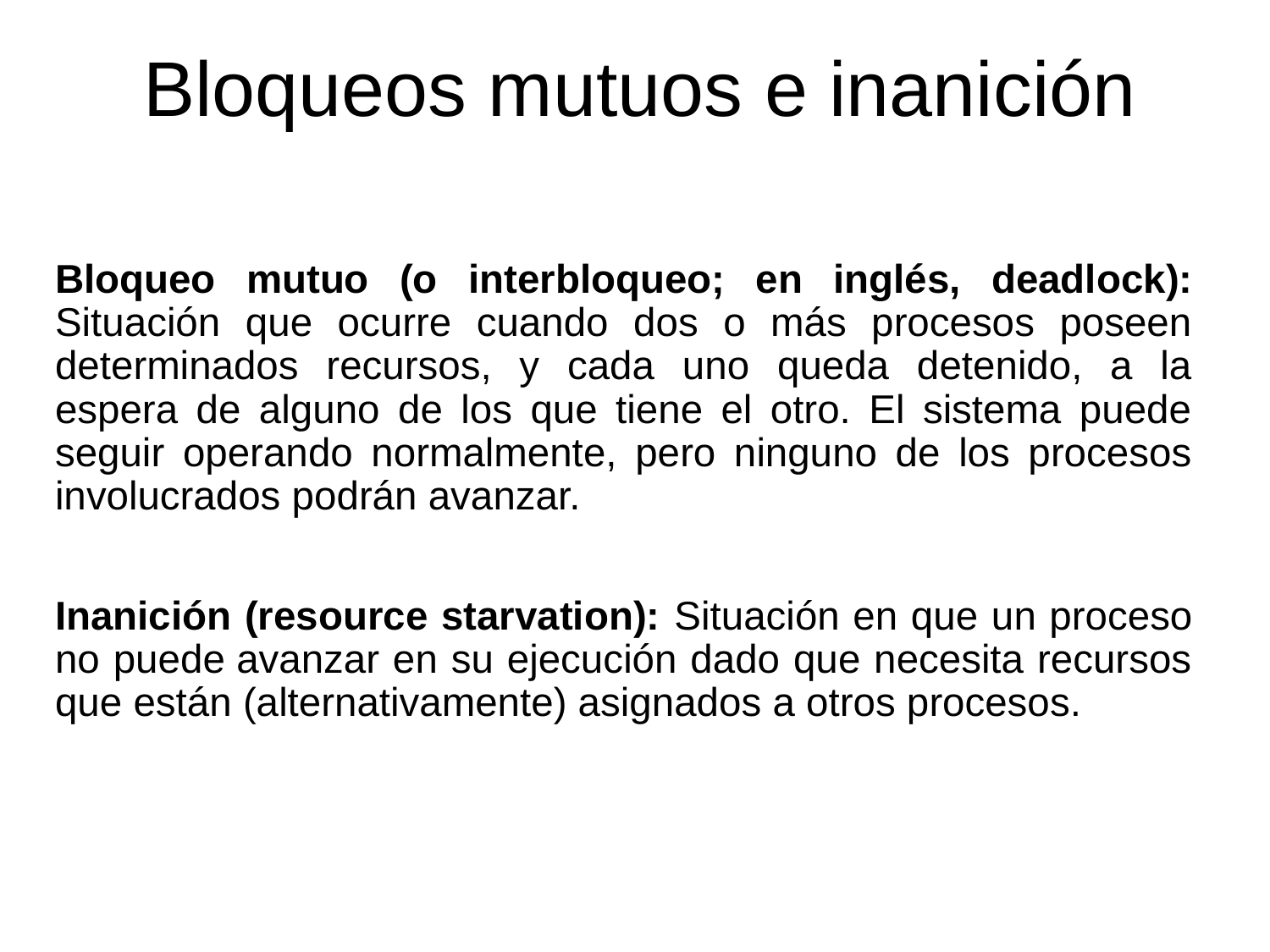

# Bloqueos mutuos e inanición

Bloqueo mutuo (o interbloqueo; en inglés, deadlock): Situación que ocurre cuando dos o más procesos poseen determinados recursos, y cada uno queda detenido, a la espera de alguno de los que tiene el otro. El sistema puede seguir operando normalmente, pero ninguno de los procesos involucrados podrán avanzar.

Inanición (resource starvation): Situación en que un proceso no puede avanzar en su ejecución dado que necesita recursos que están (alternativamente) asignados a otros procesos.